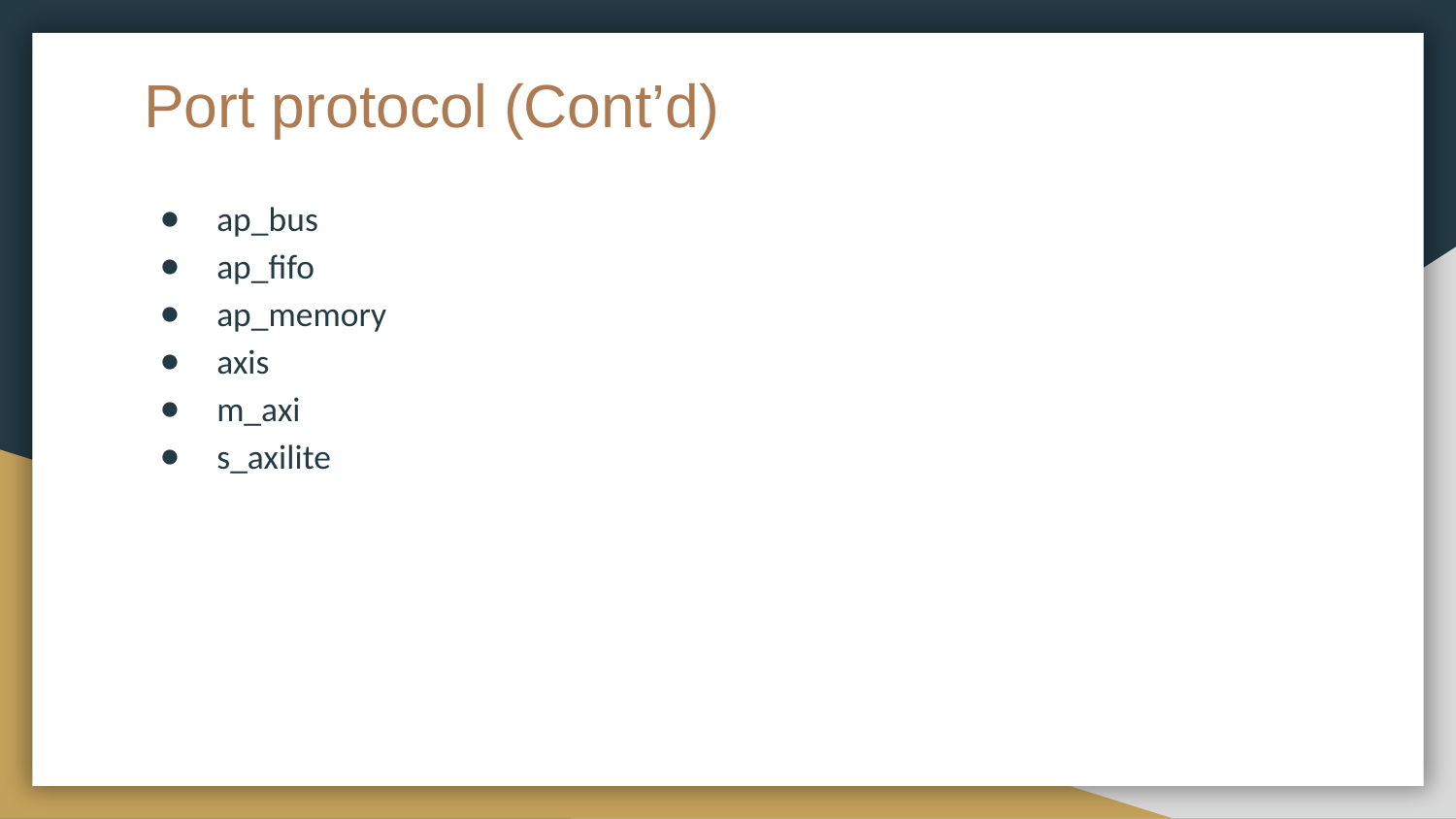

# Port protocol (Cont’d)
ap_bus
ap_fifo
ap_memory
axis
m_axi
s_axilite